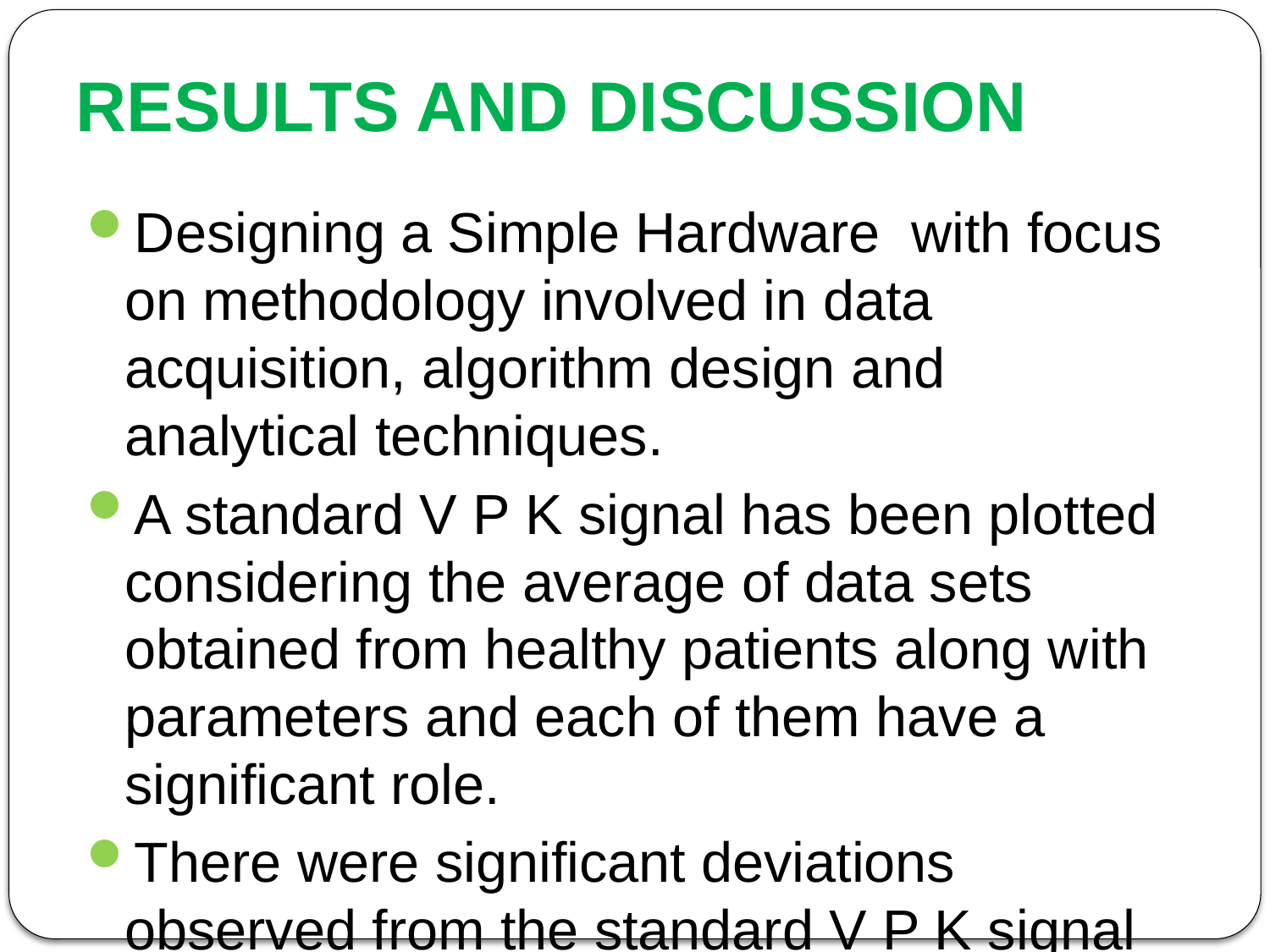

# RESULTS AND DISCUSSION
Designing a Simple Hardware  with focus on methodology involved in data acquisition, algorithm design and analytical techniques.
A standard V P K signal has been plotted considering the average of data sets obtained from healthy patients along with parameters and each of them have a significant role.
There were significant deviations observed from the standard V P K signal when tested with diseased patients as expected from theoretical results.